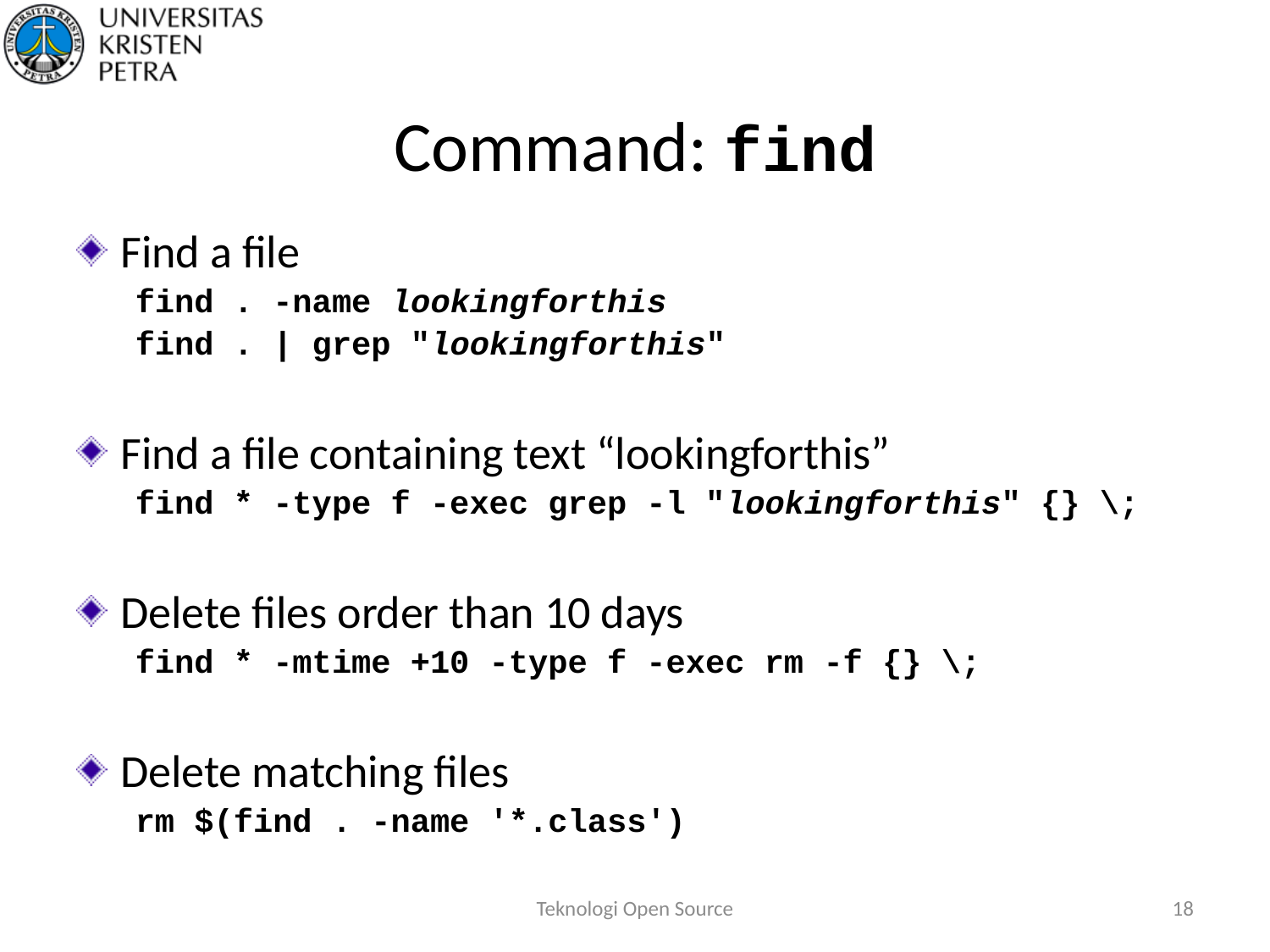

# Command: find
Find a file
find . -name lookingforthis
find . | grep "lookingforthis"

Find a file containing text “lookingforthis”
find * -type f -exec grep -l "lookingforthis" {} \;

Delete files order than 10 days
find * -mtime +10 -type f -exec rm -f {} \;

Delete matching files
rm $(find . -name '*.class')
Teknologi Open Source
18